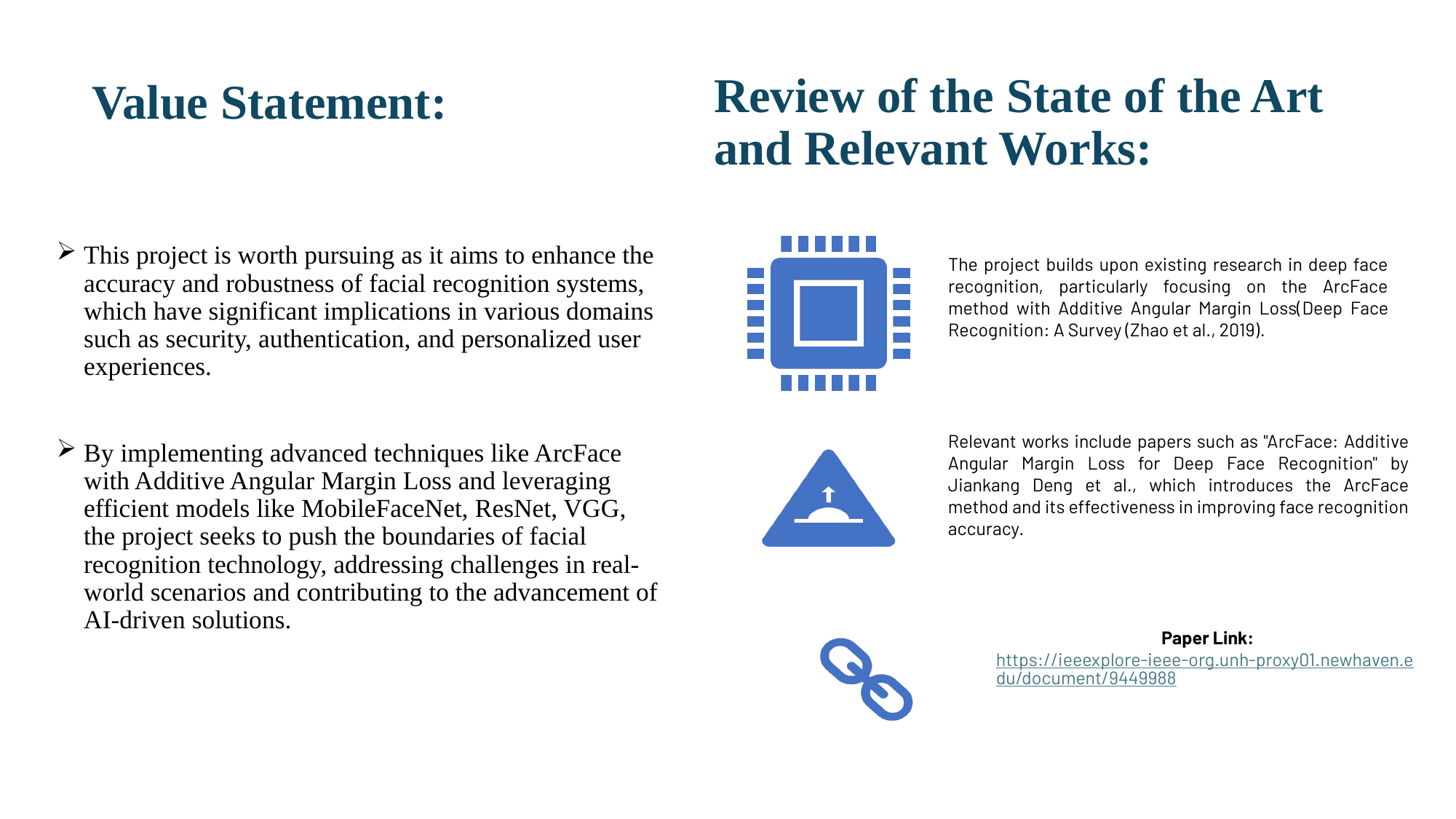

# Value Statement:
Review of the State of the Art and Relevant Works:

This project is worth pursuing as it aims to enhance the accuracy and robustness of facial recognition systems, which have significant implications in various domains such as security, authentication, and personalized user experiences.

By implementing advanced techniques like ArcFace with Additive Angular Margin Loss and leveraging efficient models like MobileFaceNet, ResNet, VGG, the project seeks to push the boundaries of facial recognition technology, addressing challenges in real-world scenarios and contributing to the advancement of AI-driven solutions.

The project builds upon existing research in deep face recognition, particularly focusing on the ArcFace method with Additive Angular Margin Loss(Deep Face Recognition: A Survey (Zhao et al., 2019).

Relevant works include papers such as "ArcFace: Additive Angular Margin Loss for Deep Face Recognition" by Jiankang Deng et al., which introduces the ArcFace method and its effectiveness in improving face recognition accuracy.

Paper Link: https://ieeexplore-ieee-org.unh-proxy01.newhaven.edu/document/9449988